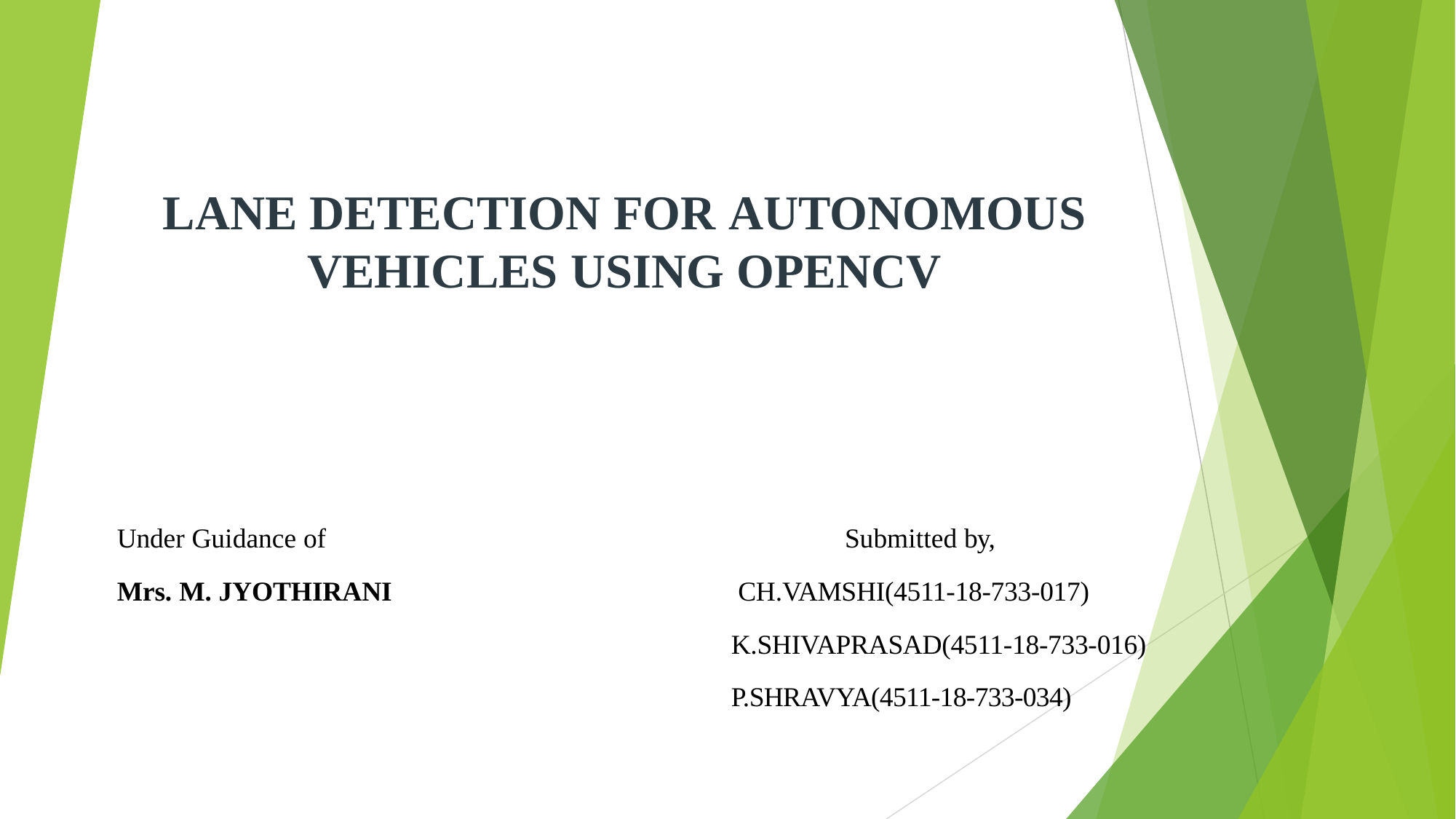

# LANE DETECTION FOR AUTONOMOUS  VEHICLES USING OPENCV
Under Guidance of
Mrs. M. JYOTHIRANI
Submitted by,
CH.VAMSHI(4511-18-733-017)  K.SHIVAPRASAD(4511-18-733-016)  P.SHRAVYA(4511-18-733-034)